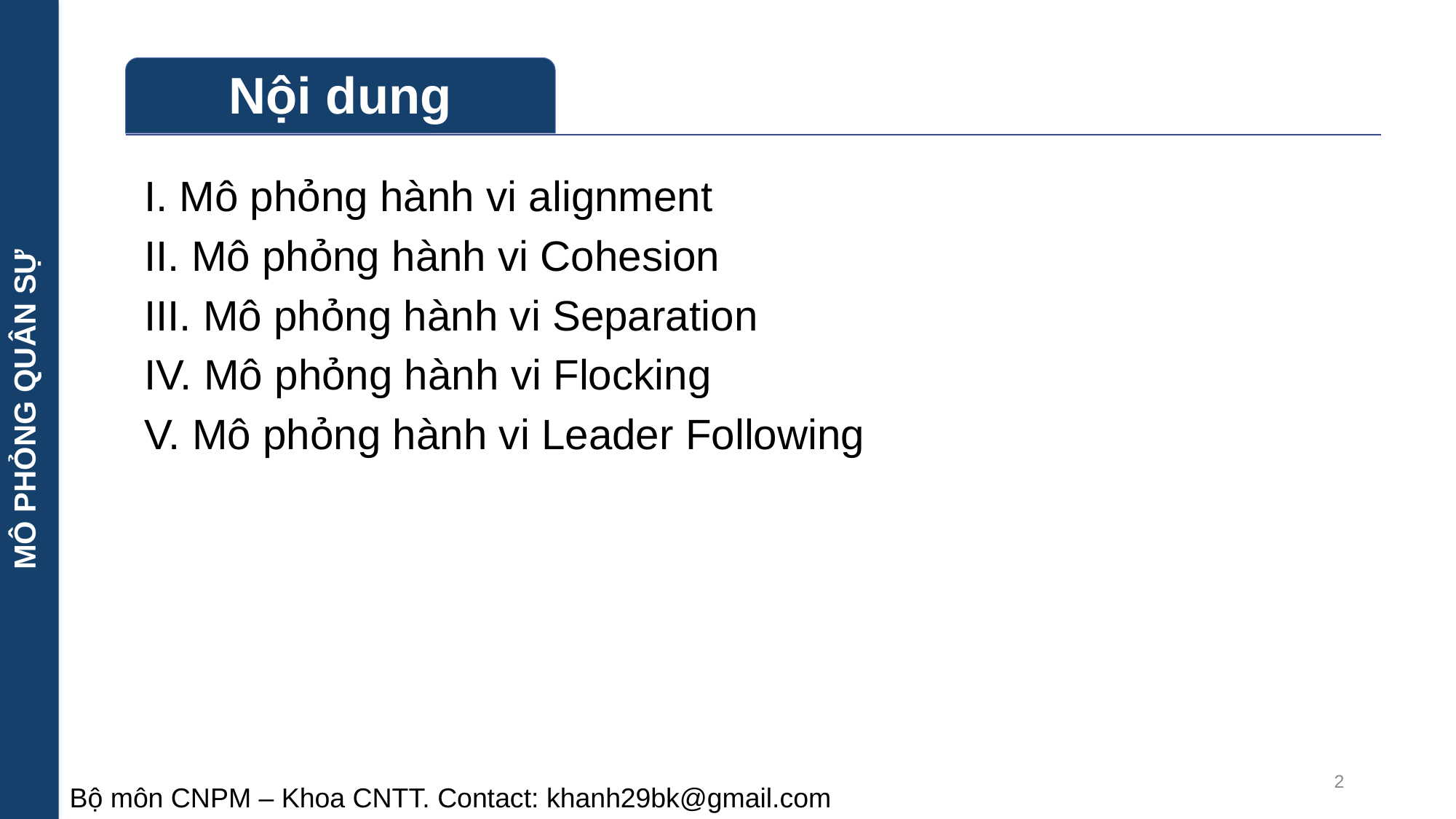

MÔ PHỎNG QUÂN SỰ
Nội dung
I. Mô phỏng hành vi alignment
II. Mô phỏng hành vi Cohesion
III. Mô phỏng hành vi Separation
IV. Mô phỏng hành vi Flocking
V. Mô phỏng hành vi Leader Following

2
Bộ môn CNPM – Khoa CNTT. Contact: khanh29bk@gmail.com